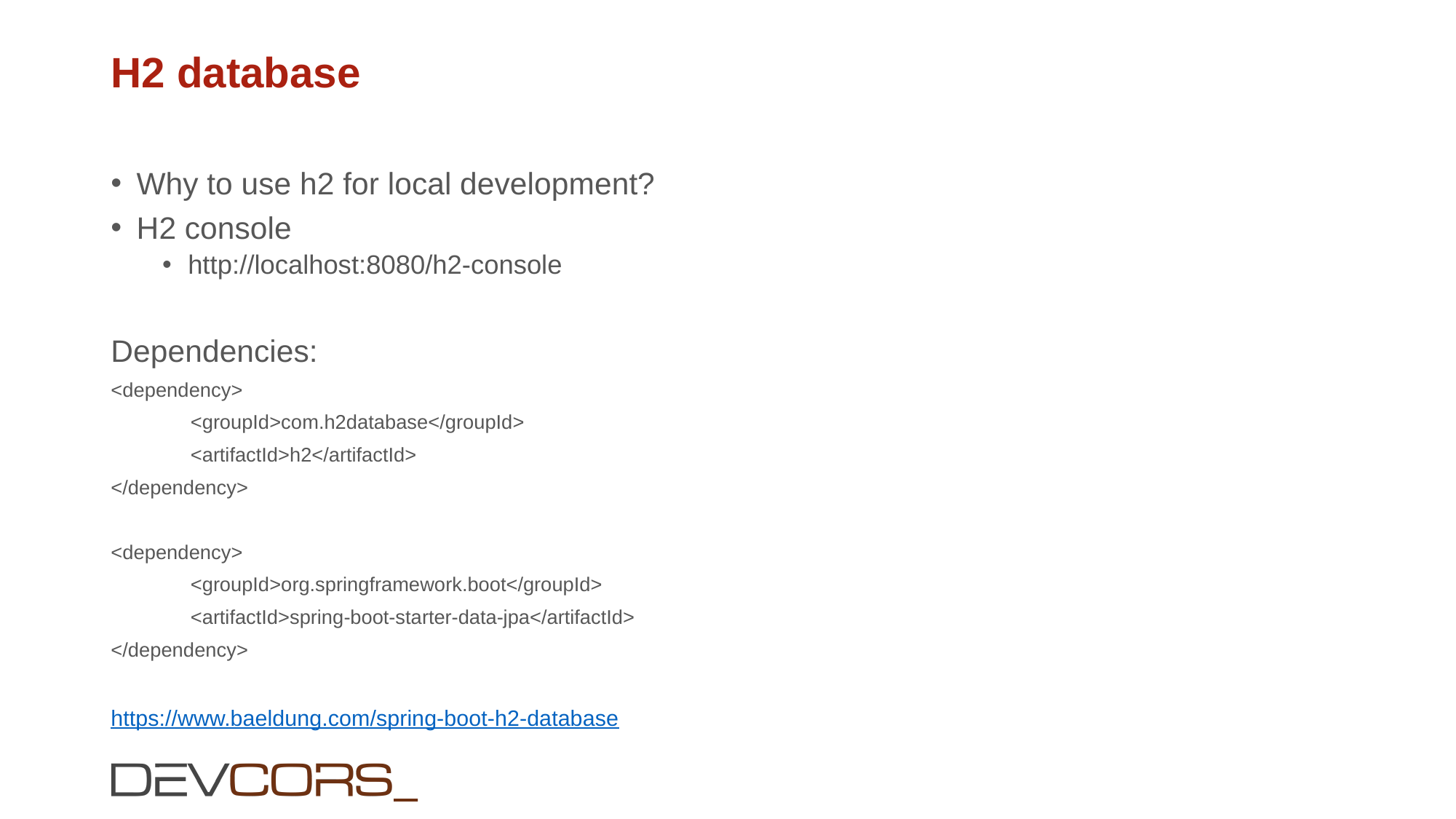

# H2 database
Why to use h2 for local development?
H2 console
http://localhost:8080/h2-console

Dependencies:
<dependency>
	<groupId>com.h2database</groupId>
	<artifactId>h2</artifactId>
</dependency>

<dependency>
	<groupId>org.springframework.boot</groupId>
	<artifactId>spring-boot-starter-data-jpa</artifactId>
</dependency>

https://www.baeldung.com/spring-boot-h2-database